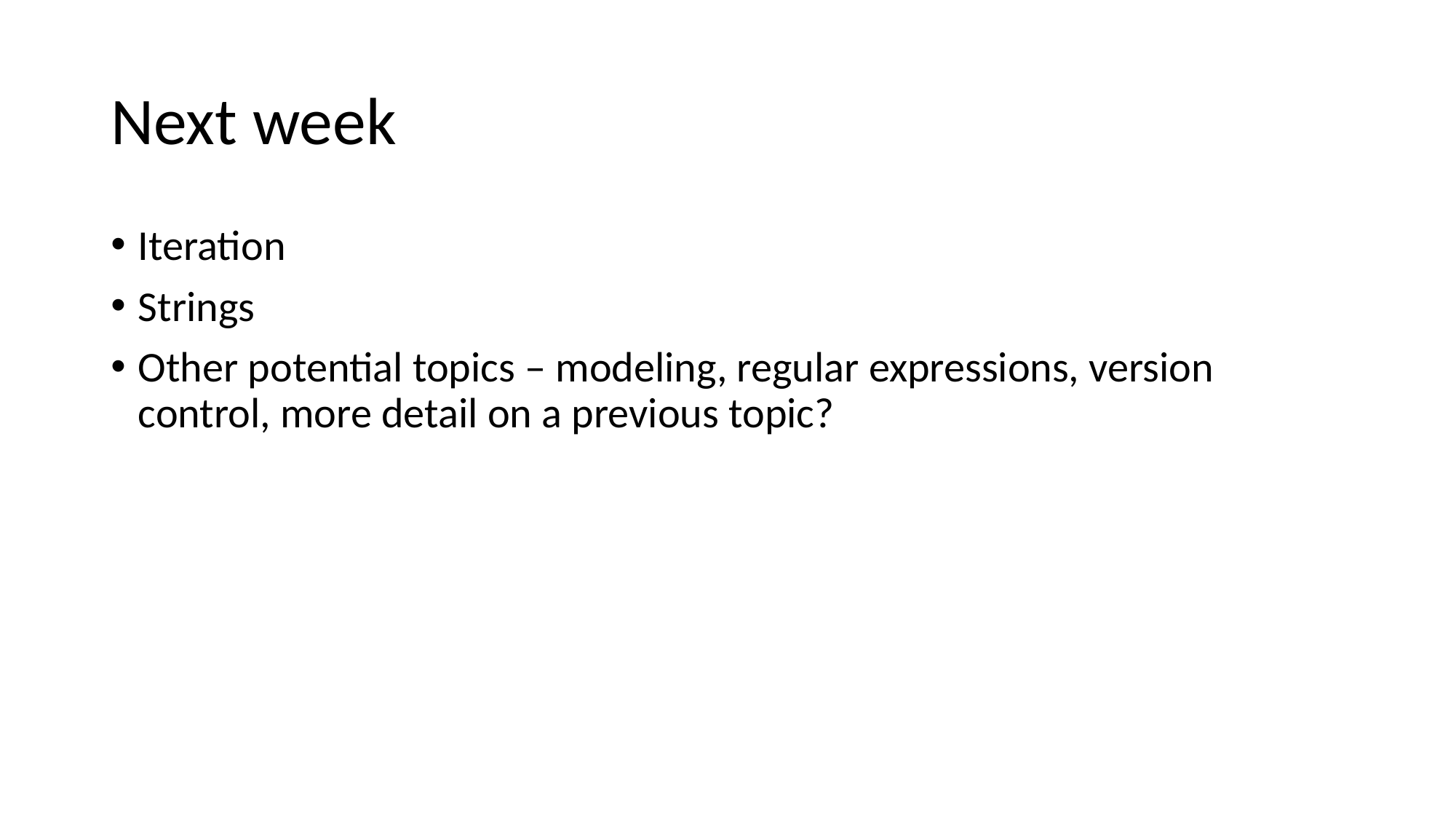

# Next week
Iteration
Strings
Other potential topics – modeling, regular expressions, version control, more detail on a previous topic?